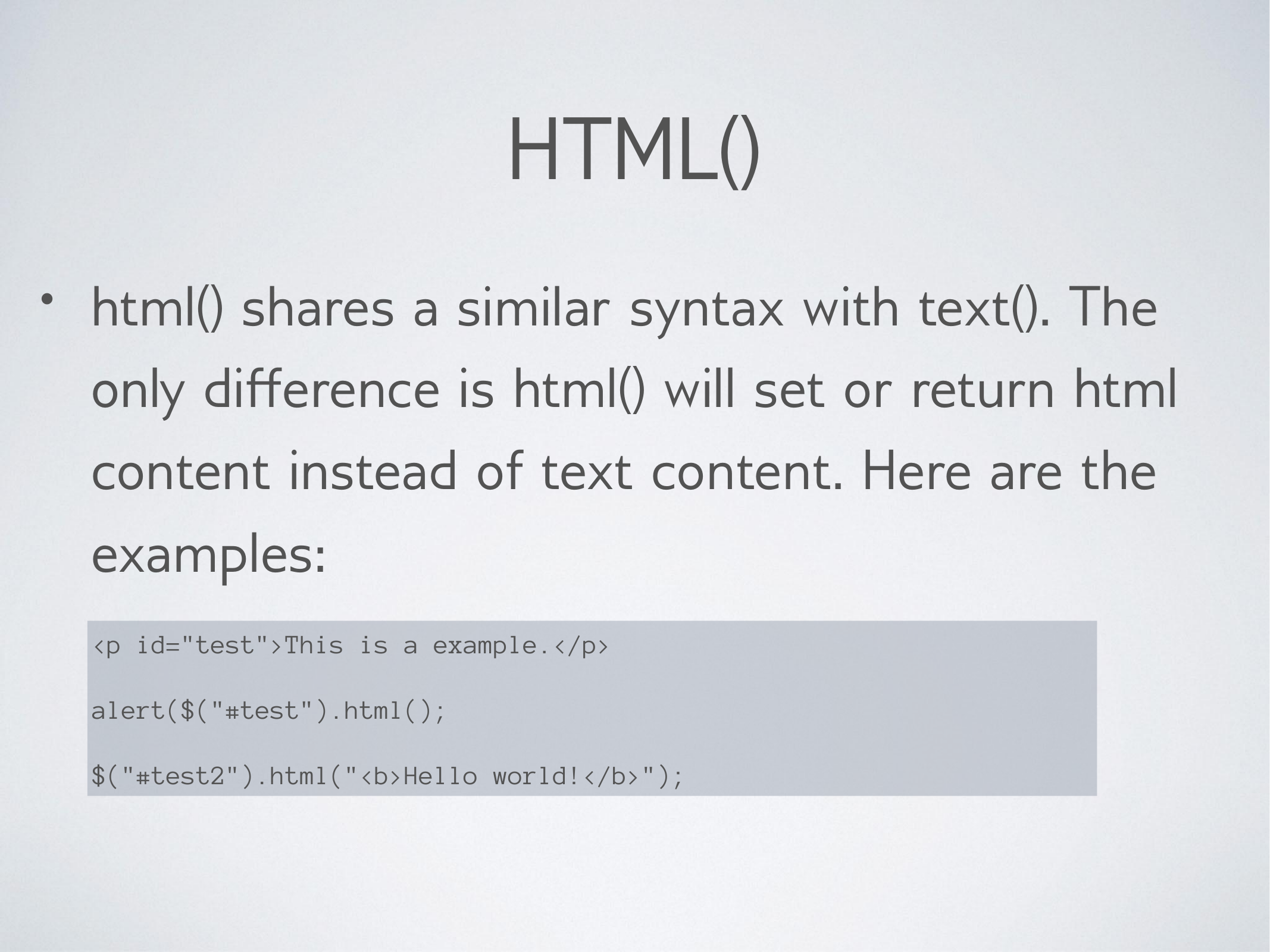

# HTML()
html() shares a similar syntax with text(). The only difference is html() will set or return html content instead of text content. Here are the examples:

<p id="test">This is a example.</p>

alert($("#test").html();

$("#test2").html("<b>Hello world!</b>");